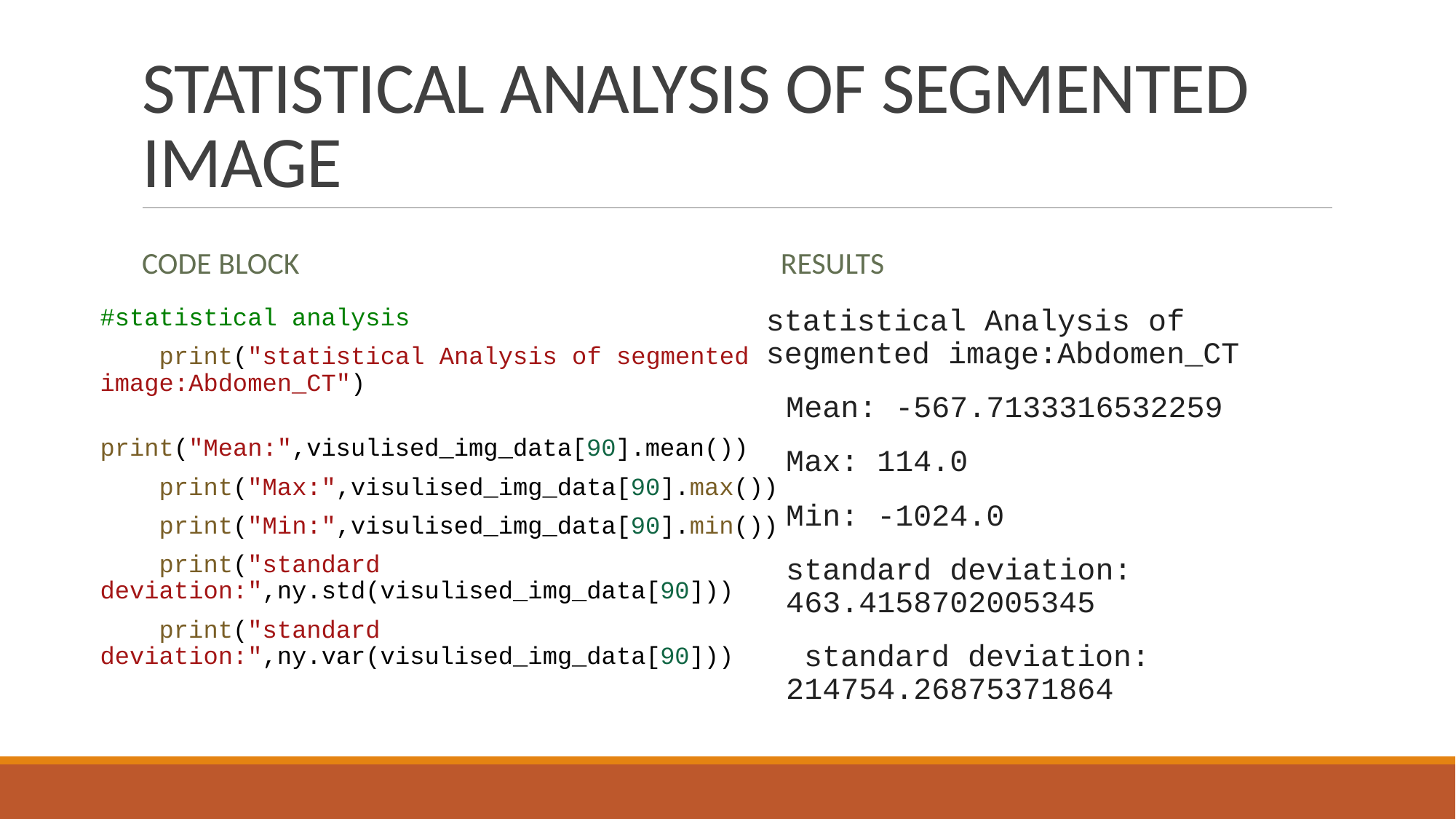

# STATISTICAL ANALYSIS OF SEGMENTED IMAGE
CODE BLOCK
    RESULTS
#statistical analysis
    print("statistical Analysis of segmented image:Abdomen_CT")
    print("Mean:",visulised_img_data[90].mean())
    print("Max:",visulised_img_data[90].max())
    print("Min:",visulised_img_data[90].min())
    print("standard deviation:",ny.std(visulised_img_data[90]))
    print("standard deviation:",ny.var(visulised_img_data[90]))

statistical Analysis of segmented image:Abdomen_CT
Mean: -567.7133316532259
Max: 114.0
Min: -1024.0
standard deviation: 463.4158702005345
 standard deviation: 214754.26875371864